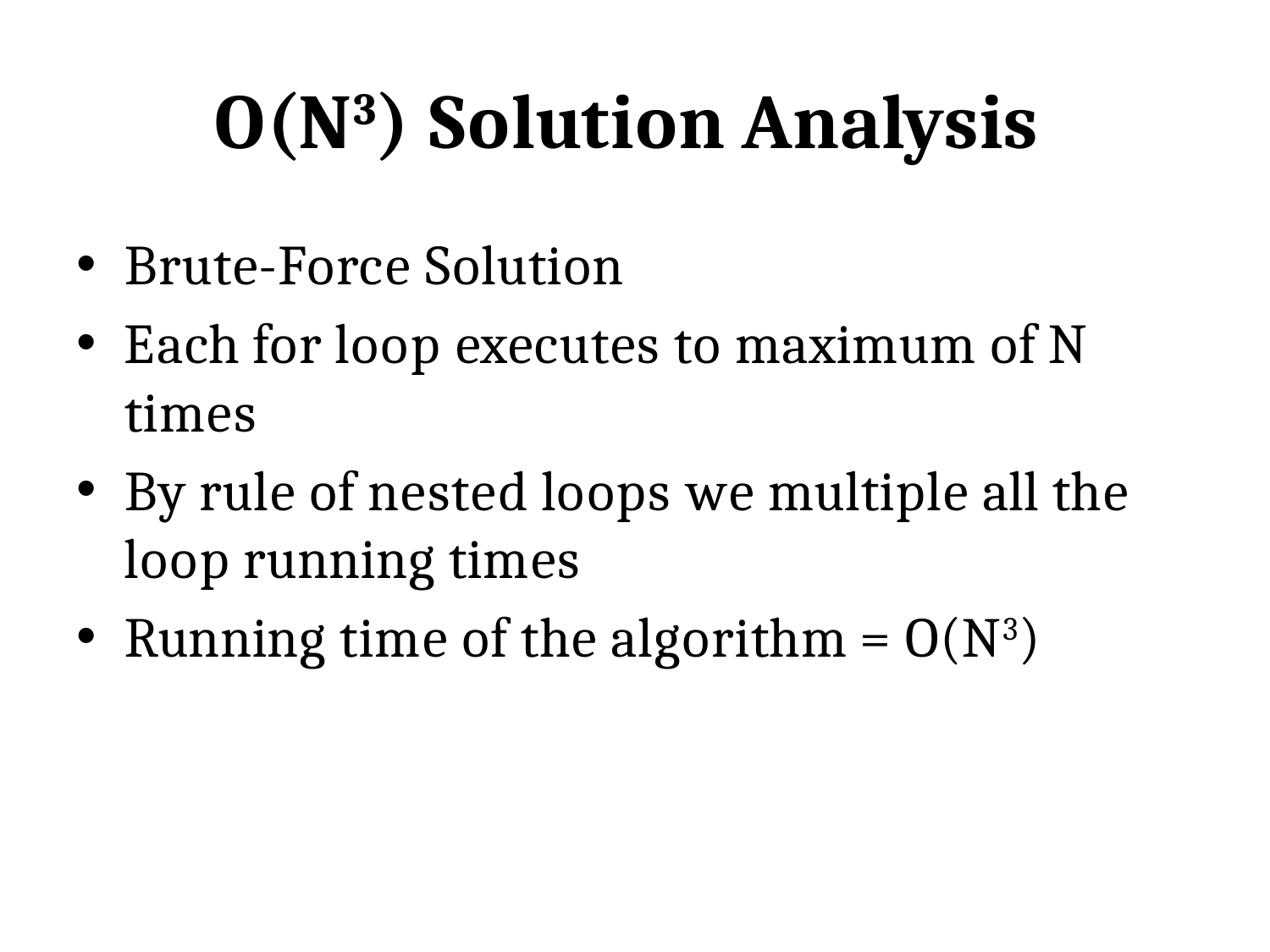

# O(N3) Solution Analysis
Brute-Force Solution
Each for loop executes to maximum of N times
By rule of nested loops we multiple all the loop running times
Running time of the algorithm = O(N3)